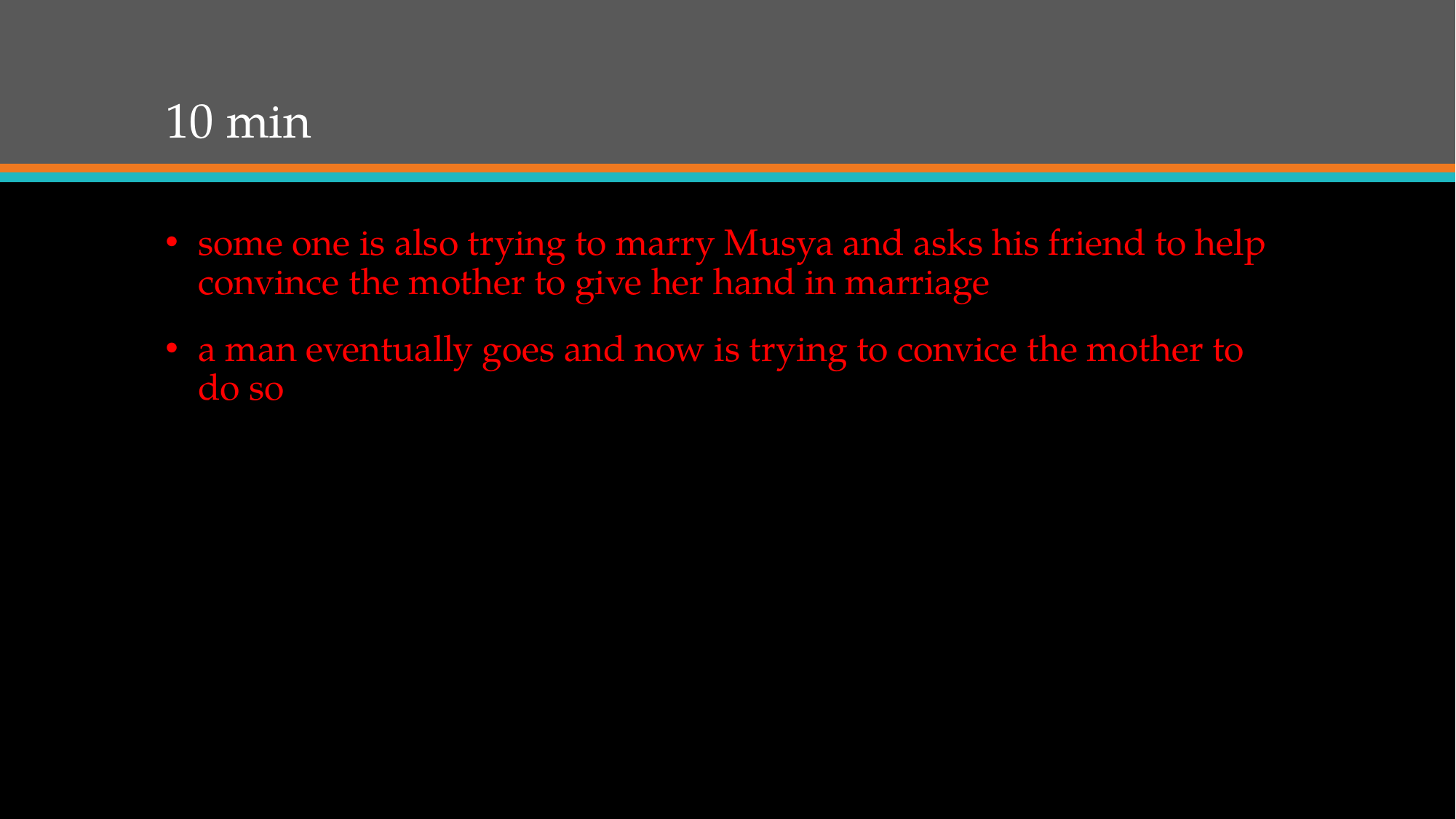

# 10 min
some one is also trying to marry Musya and asks his friend to help convince the mother to give her hand in marriage
a man eventually goes and now is trying to convice the mother to do so